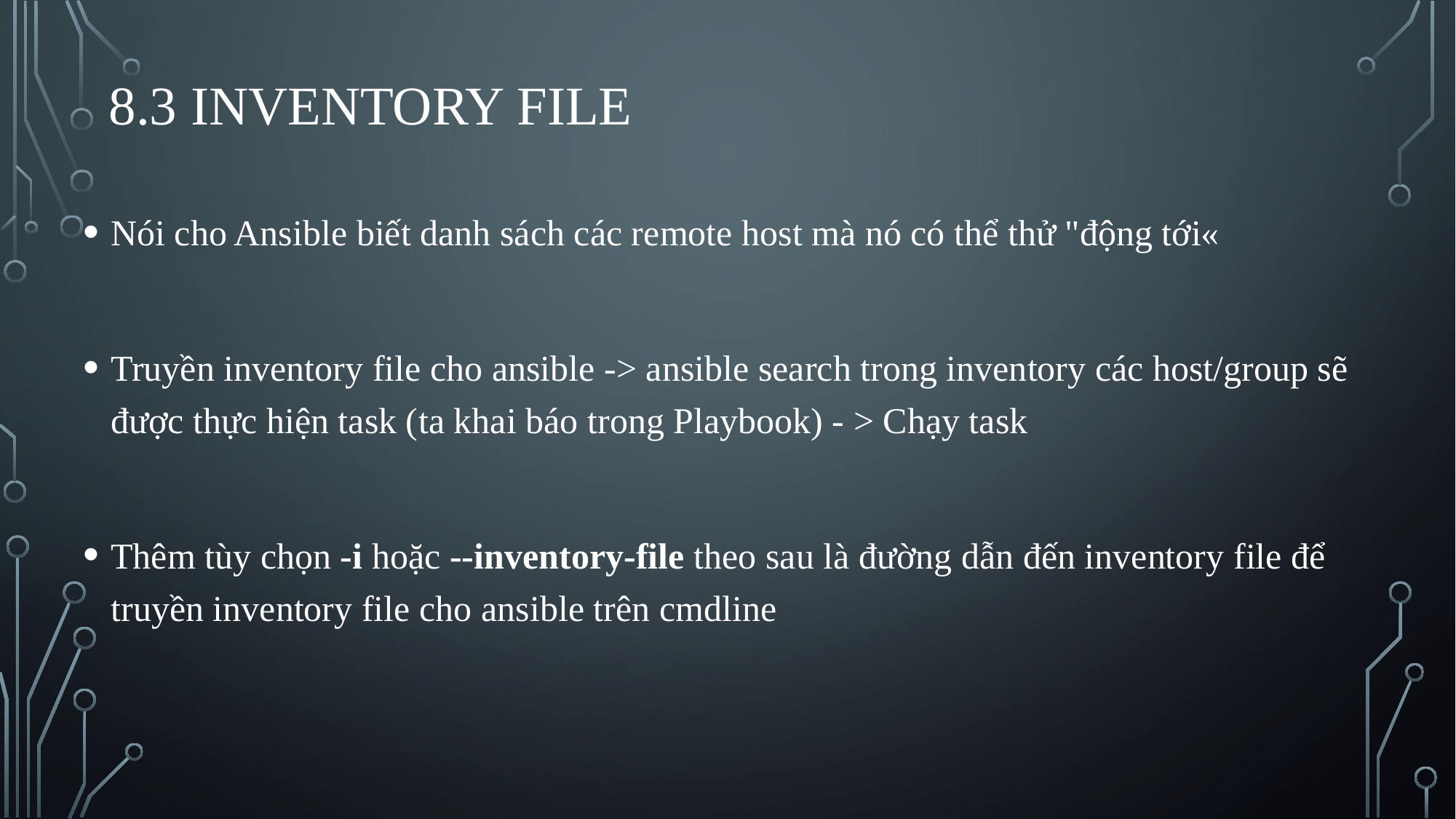

# 8.3 inventory file
Nói cho Ansible biết danh sách các remote host mà nó có thể thử "động tới«

Truyền inventory file cho ansible -> ansible search trong inventory các host/group sẽ được thực hiện task (ta khai báo trong Playbook) - > Chạy task

Thêm tùy chọn -i hoặc --inventory-file theo sau là đường dẫn đến inventory file để truyền inventory file cho ansible trên cmdline